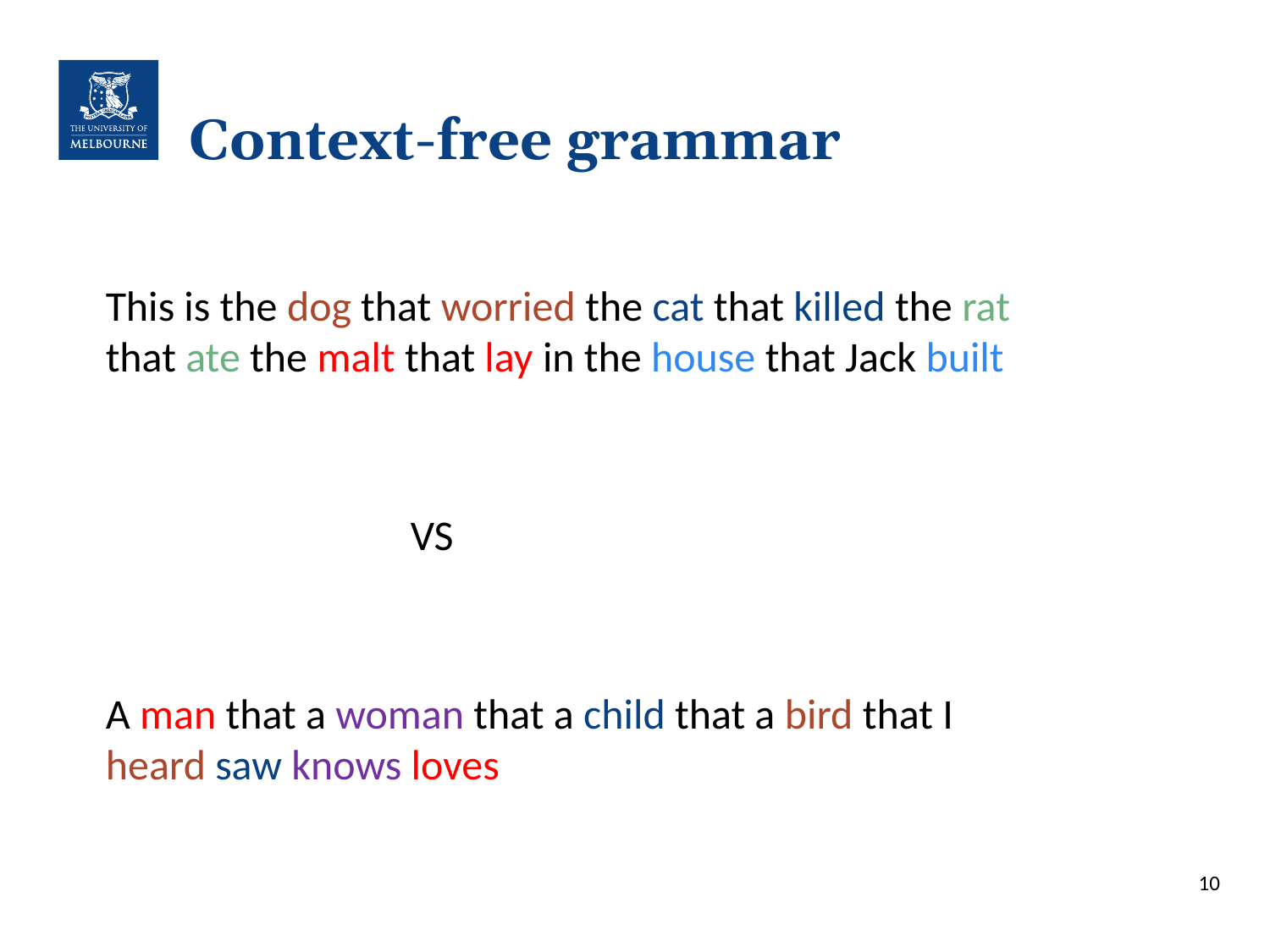

# Context-free grammar

This is the dog that worried the cat that killed the rat that ate the malt that lay in the house that Jack built

                                VS

A man that a woman that a child that a bird that I heard saw knows loves

10